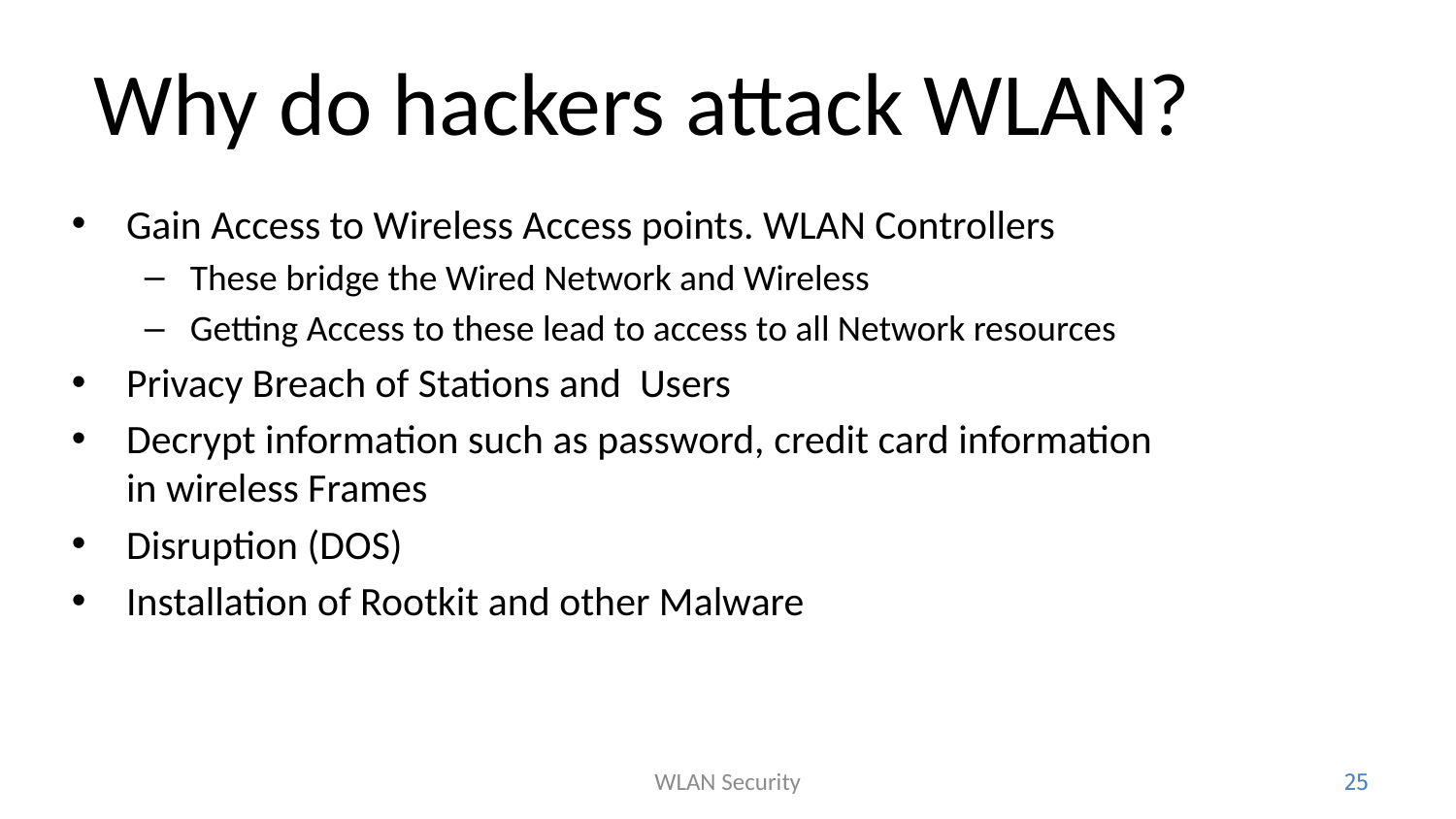

# Why do hackers attack WLAN?
Gain Access to Wireless Access points. WLAN Controllers
These bridge the Wired Network and Wireless
Getting Access to these lead to access to all Network resources
Privacy Breach of Stations and  Users
Decrypt information such as password, credit card information in wireless Frames
Disruption (DOS)
Installation of Rootkit and other Malware
WLAN Security
25